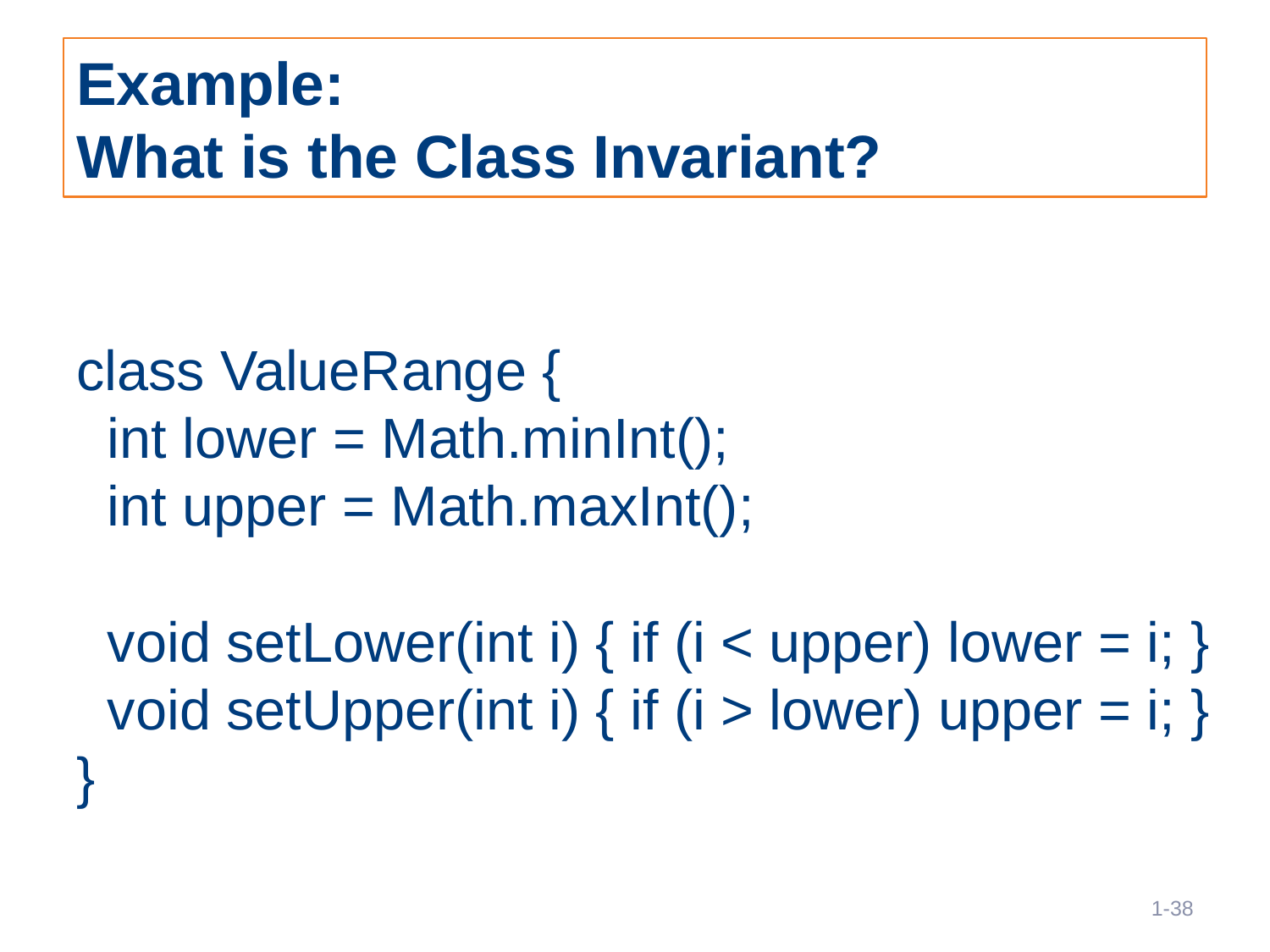

# Example: What is the Class Invariant?
class ValueRange {
  int lower = Math.minInt();
  int upper = Math.maxInt();
  void setLower(int i) { if (i < upper) lower = i; }
  void setUpper(int i) { if (i > lower) upper = i; }
}
38